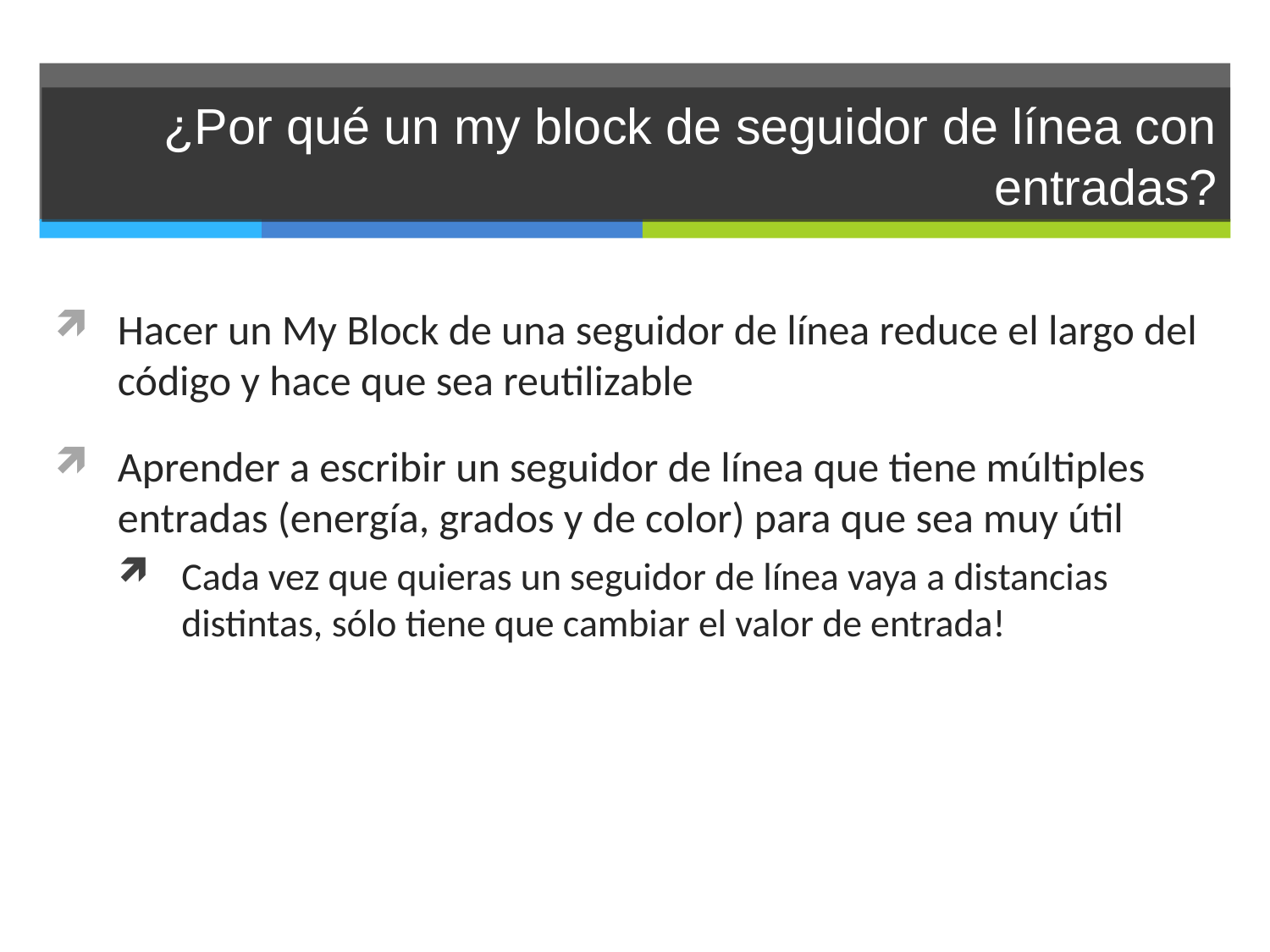

# ¿Por qué un my block de seguidor de línea con entradas?
Hacer un My Block de una seguidor de línea reduce el largo del código y hace que sea reutilizable
Aprender a escribir un seguidor de línea que tiene múltiples entradas (energía, grados y de color) para que sea muy útil
Cada vez que quieras un seguidor de línea vaya a distancias distintas, sólo tiene que cambiar el valor de entrada!